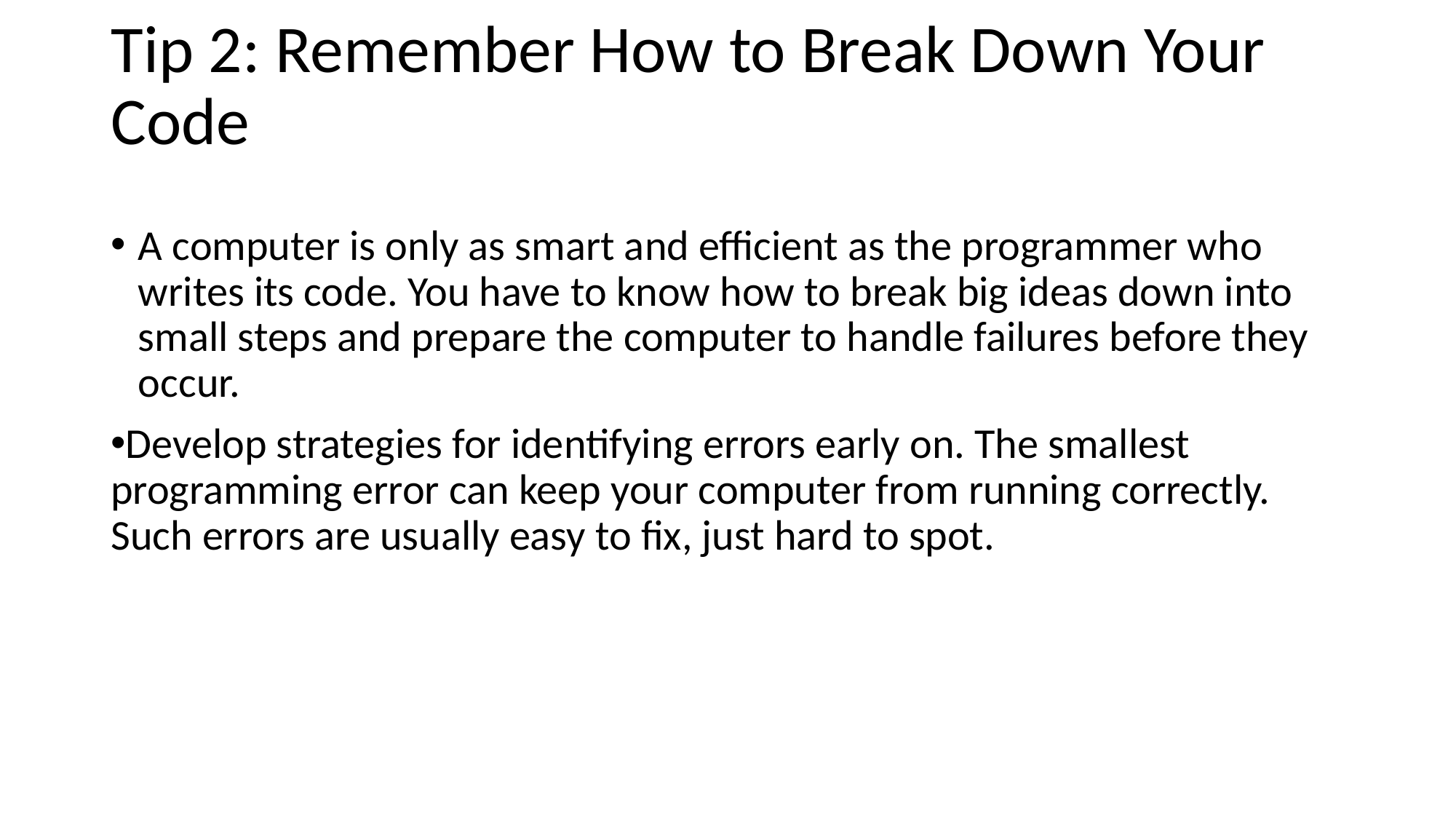

# Tip 2: Remember How to Break Down Your Code

A computer is only as smart and efficient as the programmer who writes its code. You have to know how to break big ideas down into small steps and prepare the computer to handle failures before they occur.
Develop strategies for identifying errors early on. The smallest programming error can keep your computer from running correctly. Such errors are usually easy to fix, just hard to spot.